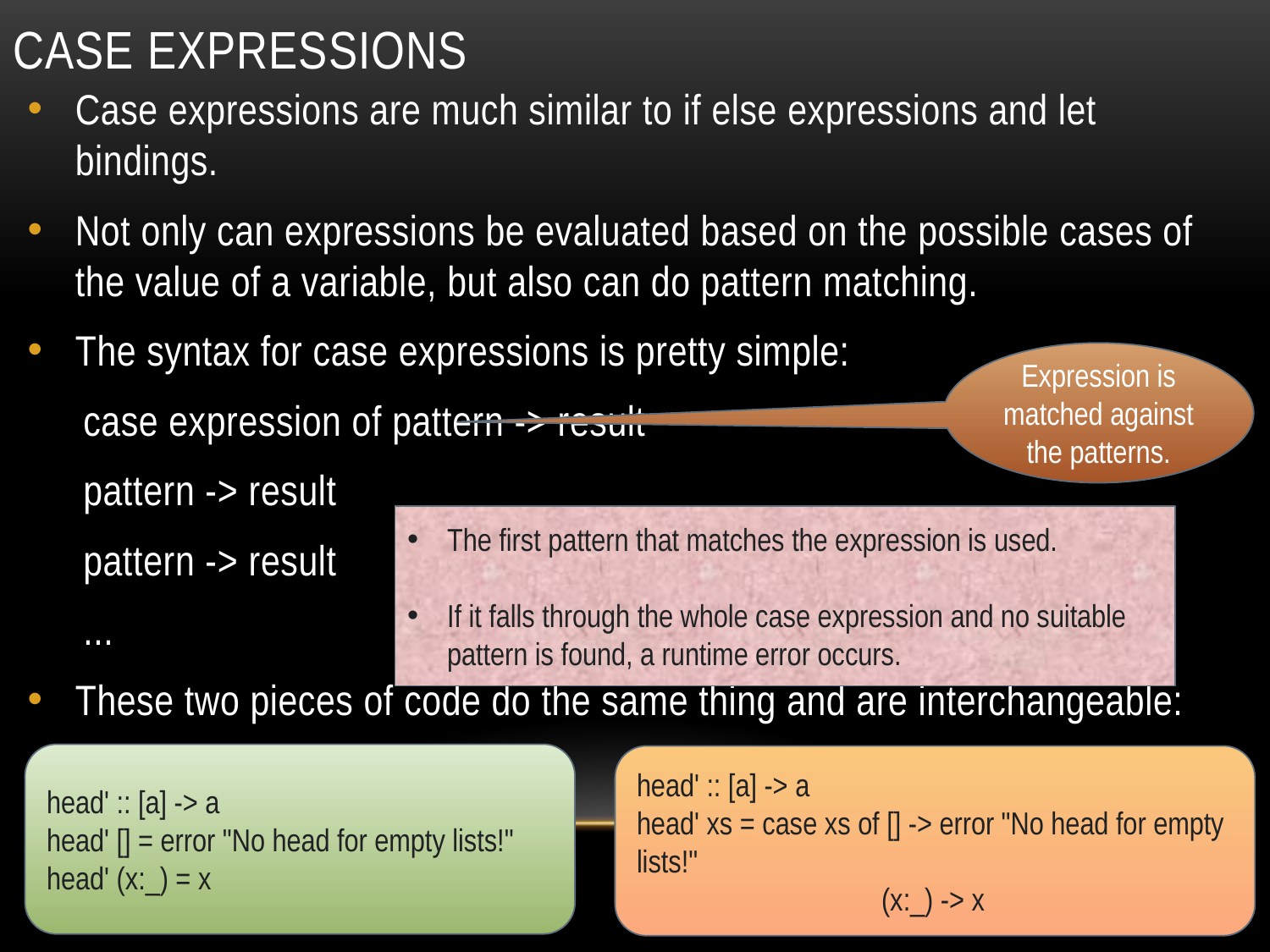

# Case expressions
Case expressions are much similar to if else expressions and let bindings.
Not only can expressions be evaluated based on the possible cases of the value of a variable, but also can do pattern matching.
The syntax for case expressions is pretty simple:
case expression of pattern -> result
pattern -> result
pattern -> result
...
These two pieces of code do the same thing and are interchangeable:

Expression is matched against the patterns.
The first pattern that matches the expression is used.

If it falls through the whole case expression and no suitable pattern is found, a runtime error occurs.
head' :: [a] -> a
head' [] = error "No head for empty lists!"
head' (x:_) = x
head' :: [a] -> a
head' xs = case xs of [] -> error "No head for empty lists!"
                                  (x:_) -> x